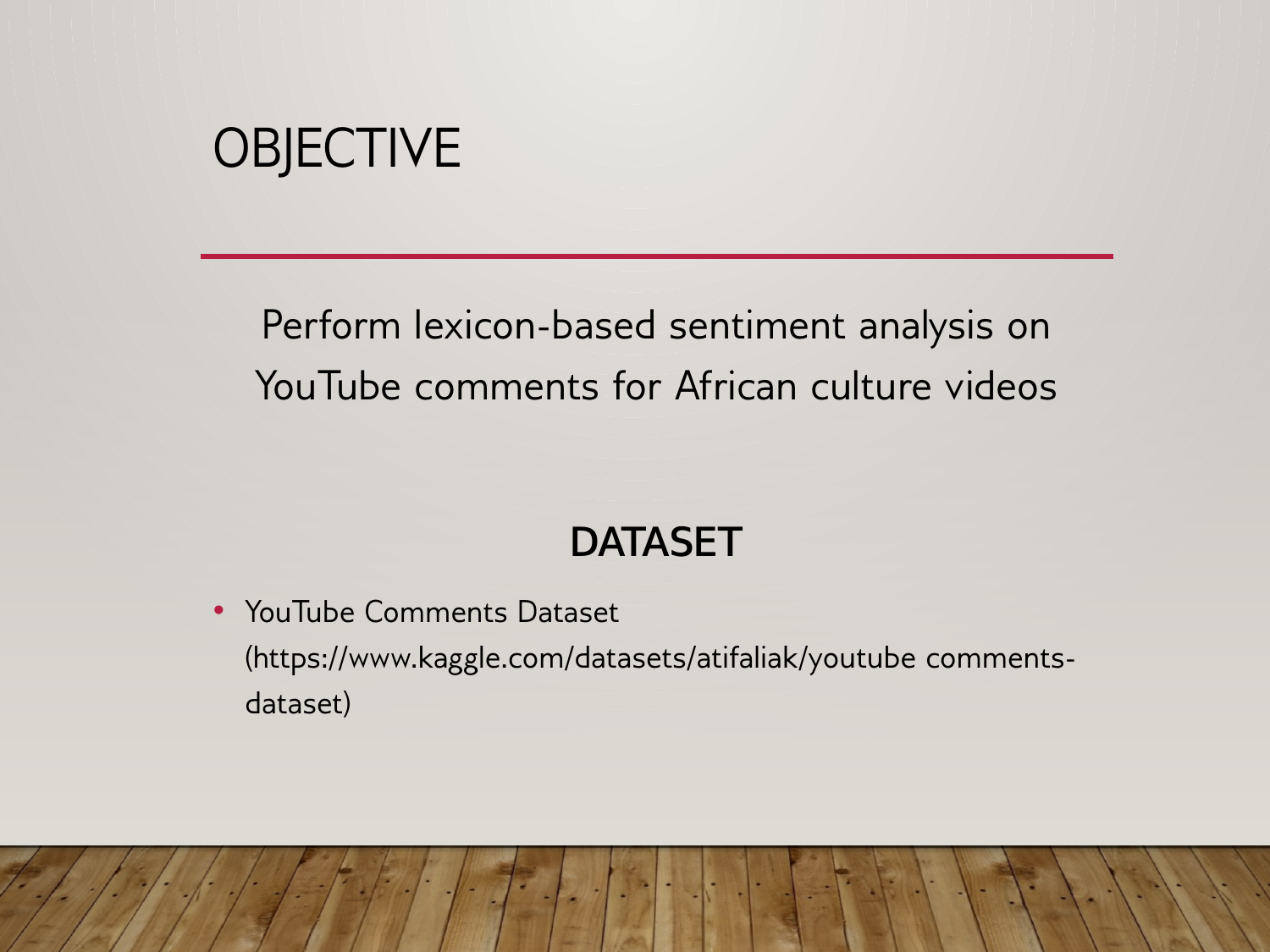

# Objective
Perform lexicon-based sentiment analysis on YouTube comments for African culture videos

DATASET
YouTube Comments Dataset (https://www.kaggle.com/datasets/atifaliak/youtube comments-dataset)